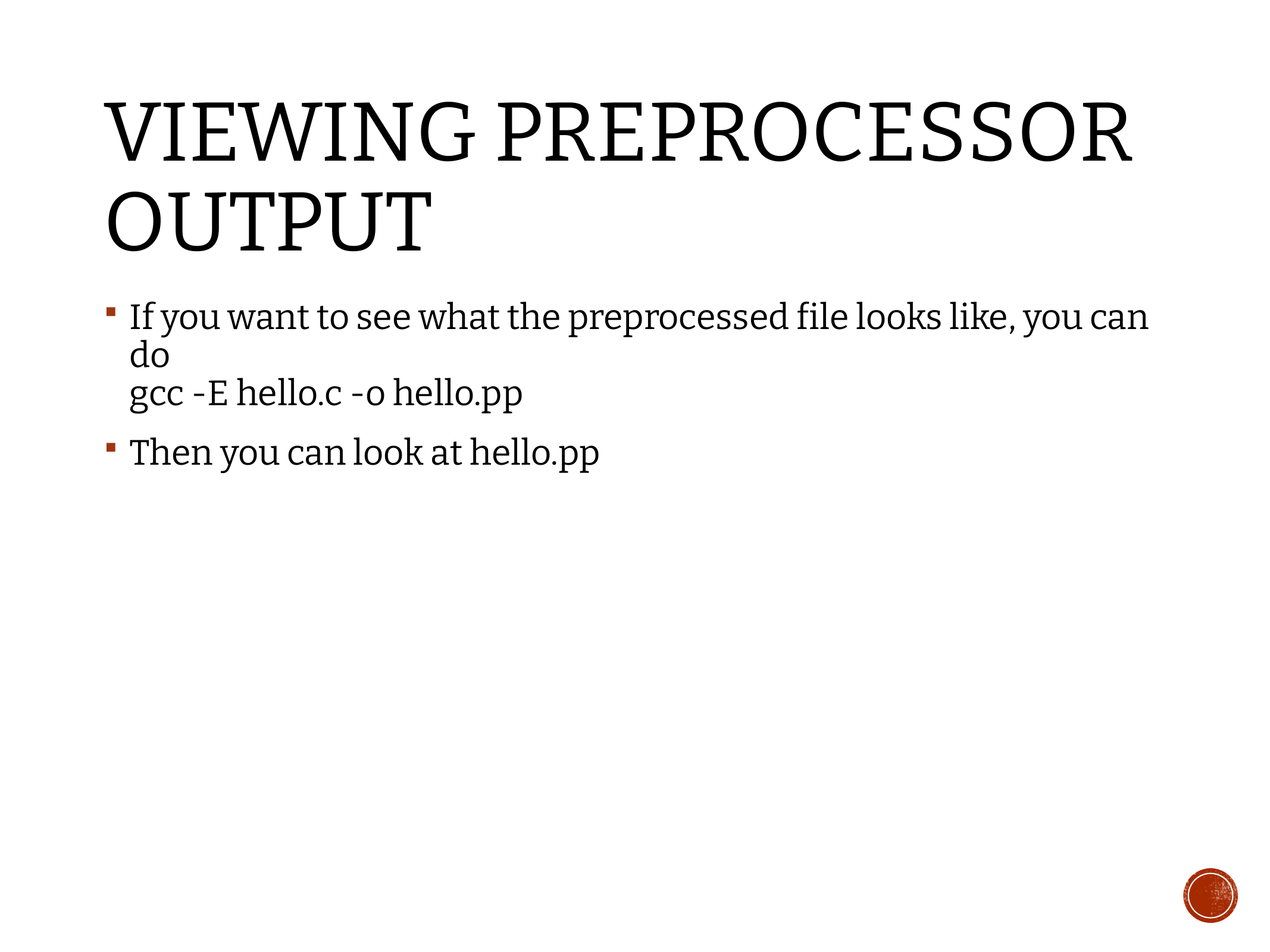

# Viewing Preprocessor Output
If you want to see what the preprocessed file looks like, you can do
gcc -E hello.c -o hello.pp
Then you can look at hello.pp